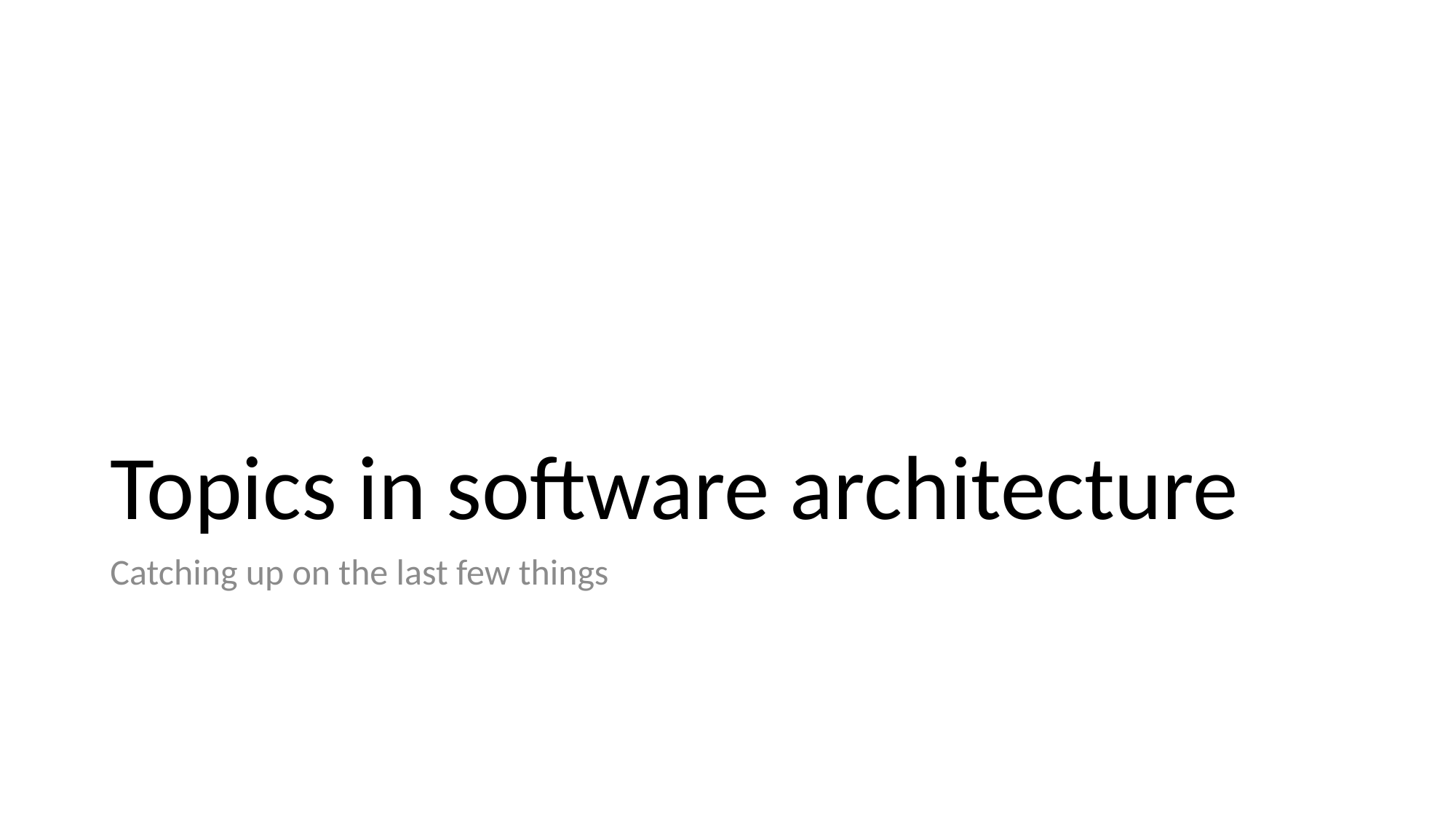

# Topics in software architecture
Catching up on the last few things